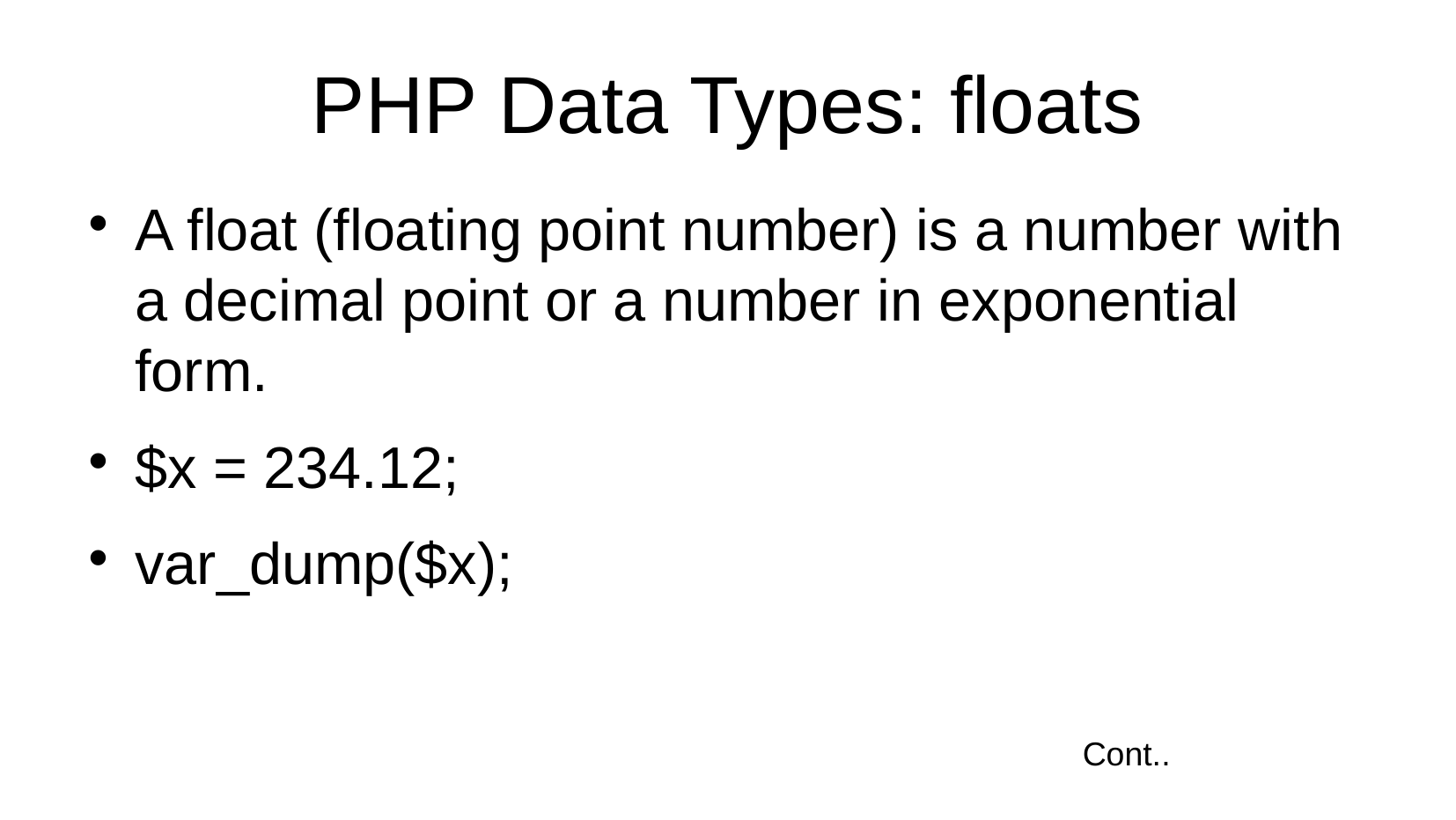

PHP Data Types: floats
A float (floating point number) is a number with a decimal point or a number in exponential form.
$x = 234.12;
var_dump($x);
Cont..